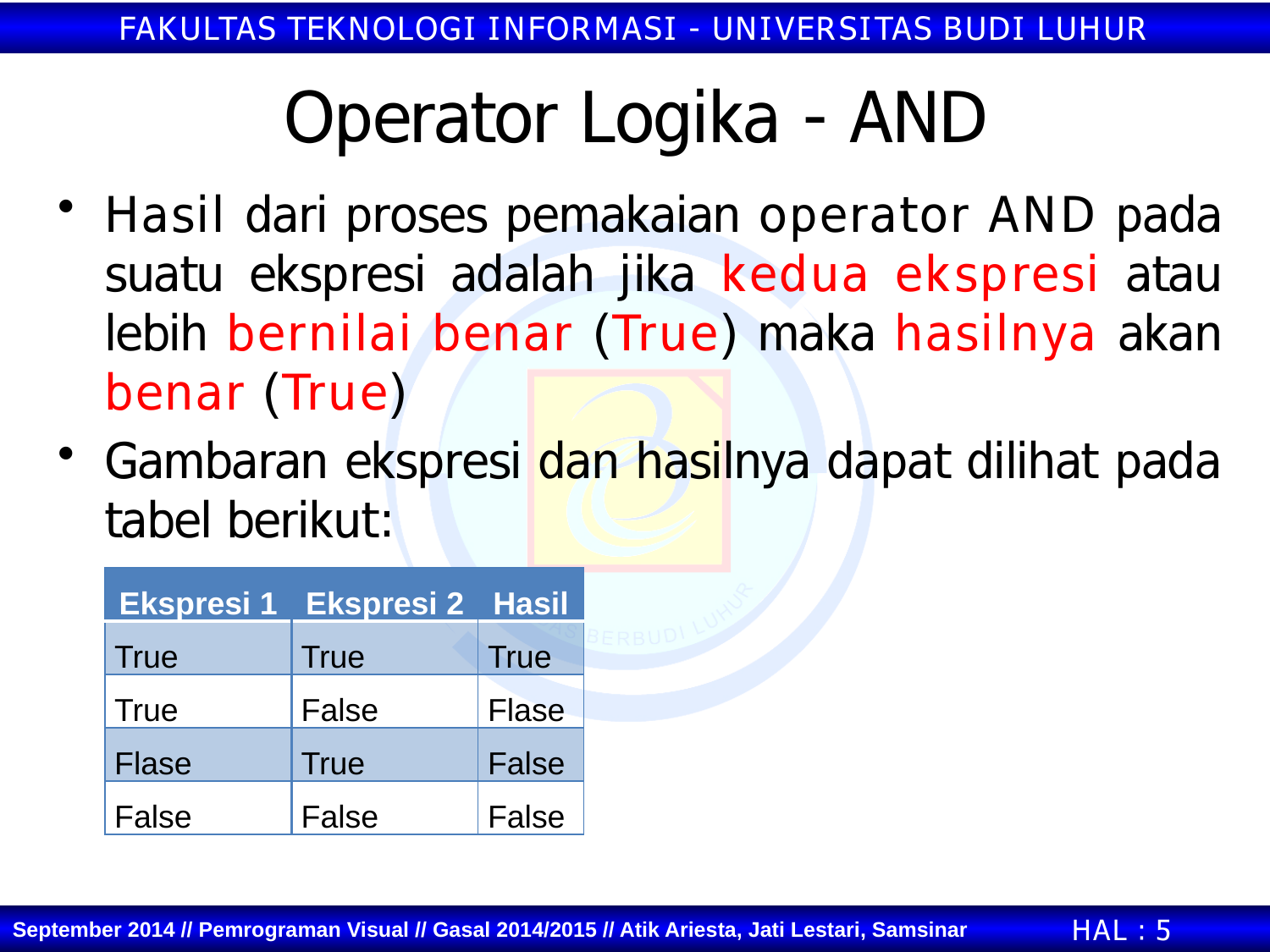

# Operator Logika - AND
Hasil dari proses pemakaian operator AND pada suatu ekspresi adalah jika kedua ekspresi atau lebih bernilai benar (True) maka hasilnya akan benar (True)
Gambaran ekspresi dan hasilnya dapat dilihat pada tabel berikut:

| Ekspresi 1 | Ekspresi 2 | Hasil |
| --- | --- | --- |
| True | True | True |
| True | False | Flase |
| Flase | True | False |
| False | False | False |